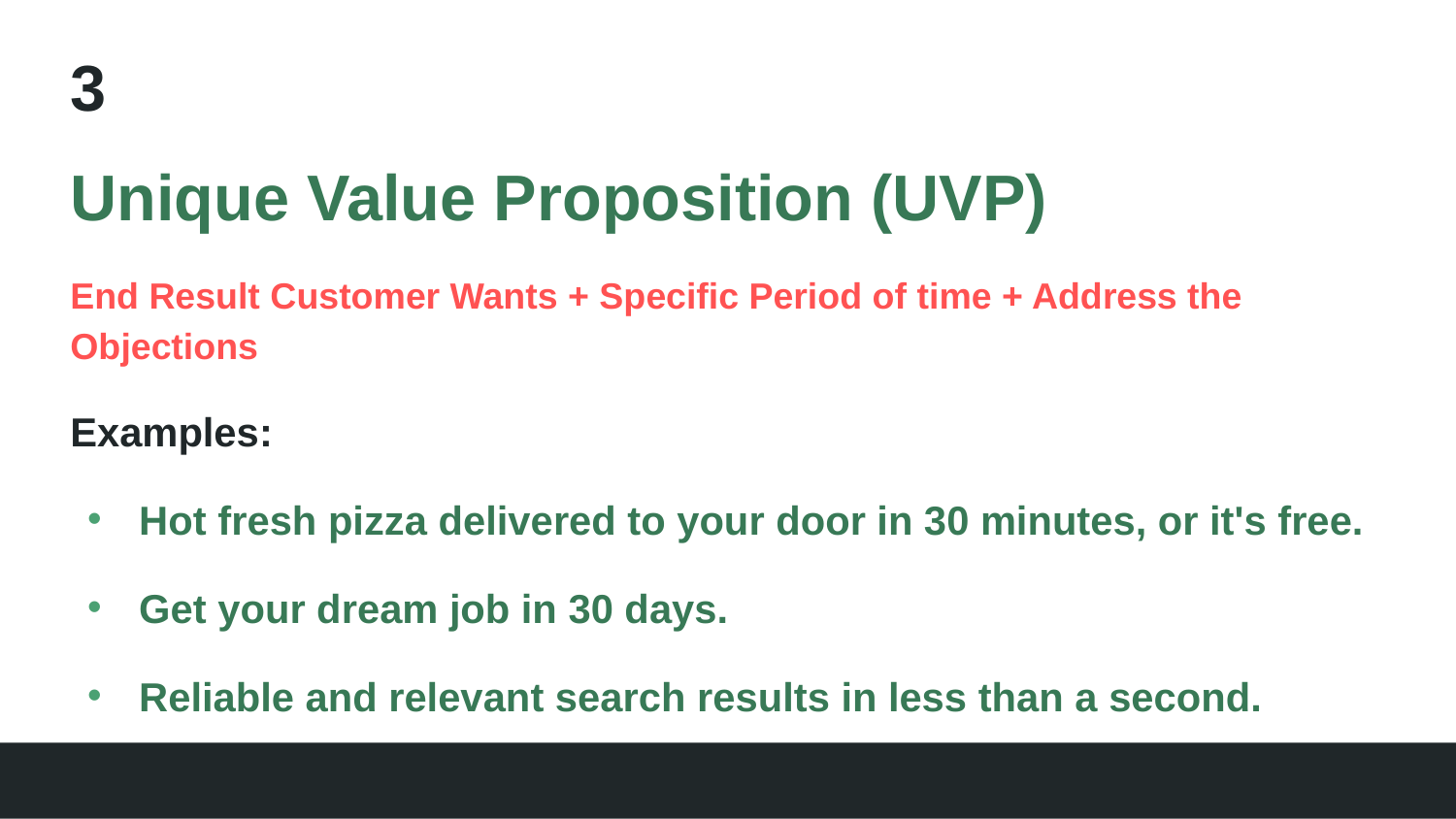

# 3
Unique Value Proposition (UVP)
End Result Customer Wants + Specific Period of time + Address the Objections
Examples:
Hot fresh pizza delivered to your door in 30 minutes, or it's free.
Get your dream job in 30 days.
Reliable and relevant search results in less than a second.